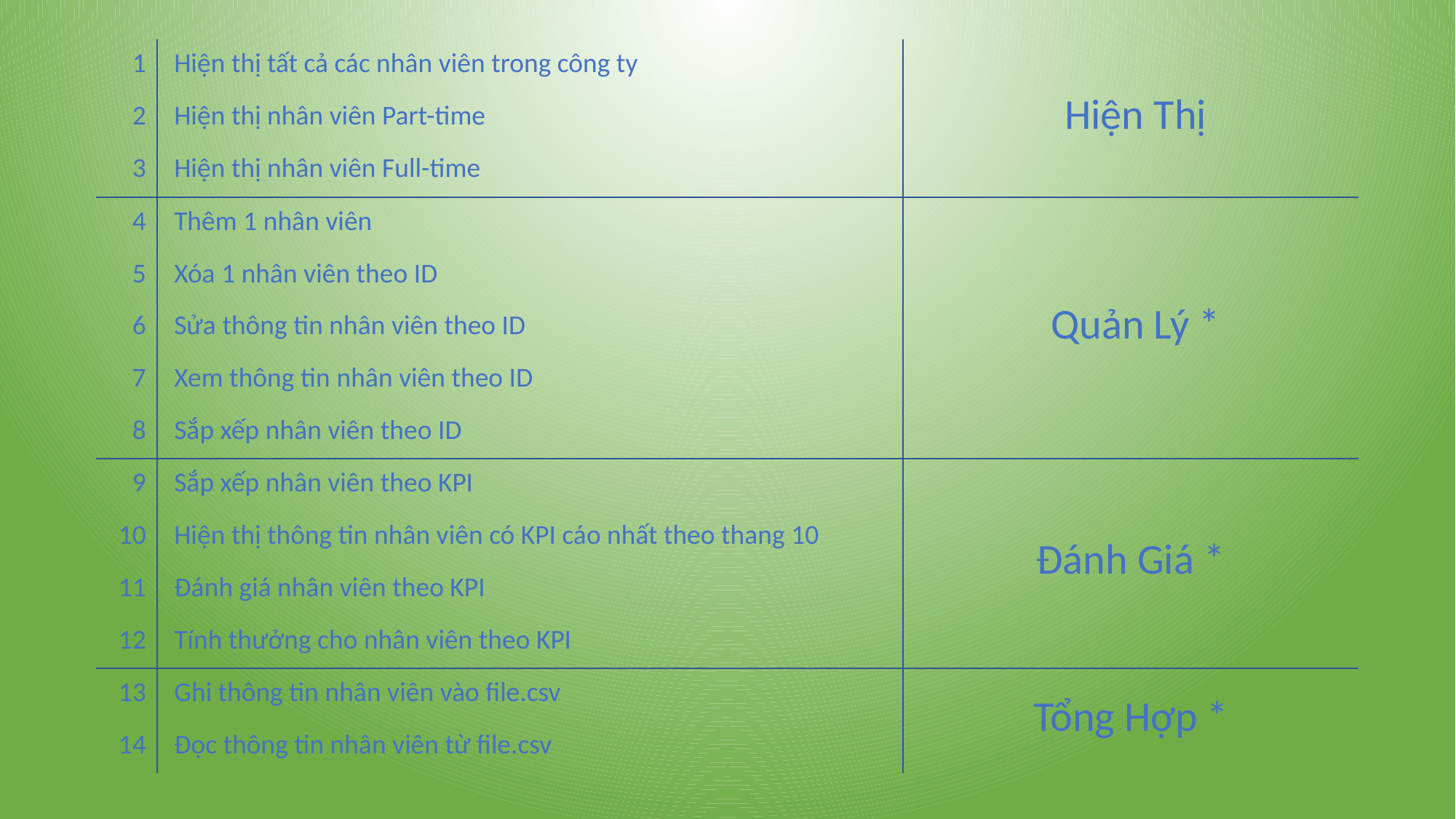

| 1 | Hiện thị tất cả các nhân viên trong công ty | Hiện Thị |
| --- | --- | --- |
| 2 | Hiện thị nhân viên Part-time |  |
| 3 | Hiện thị nhân viên Full-time |  |
| 4 | Thêm 1 nhân viên | Quản Lý \* |
| 5 | Xóa 1 nhân viên theo ID |  |
| 6 | Sửa thông tin nhân viên theo ID |  |
| 7 | Xem thông tin nhân viên theo ID |  |
| 8 | Sắp xếp nhân viên theo ID |  |
| 9 | Sắp xếp nhân viên theo KPI | Đánh Giá \* |
| 10 | Hiện thị thông tin nhân viên có KPI cáo nhất theo thang 10 |  |
| 11 | Đánh giá nhân viên theo KPI |  |
| 12 | Tính thưởng cho nhân viên theo KPI |  |
| 13 | Ghi thông tin nhân viên vào file.csv | Tổng Hợp \* |
| 14 | Đọc thông tin nhân viên từ file.csv |  |